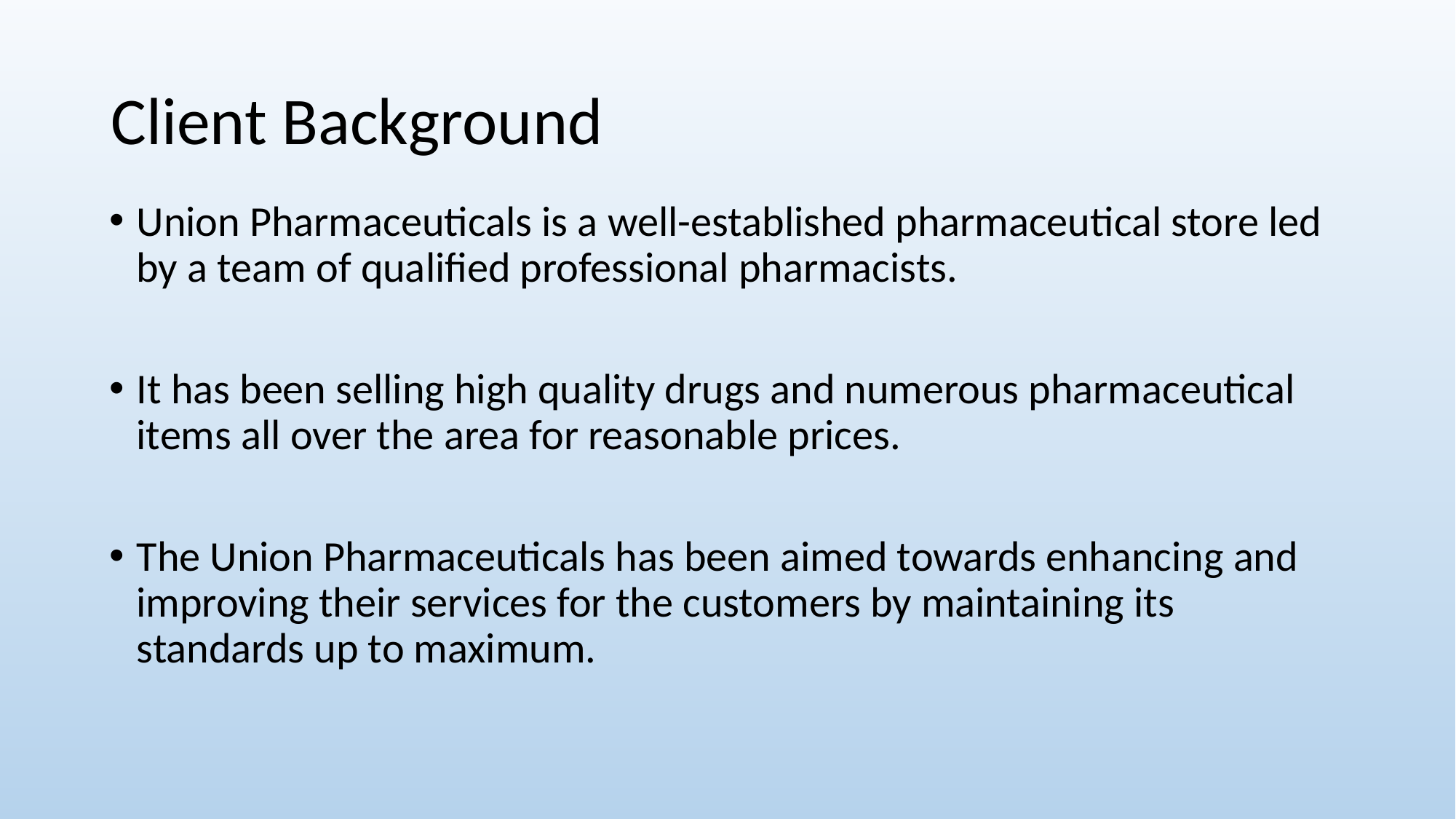

# Client Background
Union Pharmaceuticals is a well-established pharmaceutical store led by a team of qualified professional pharmacists.

It has been selling high quality drugs and numerous pharmaceutical items all over the area for reasonable prices.

The Union Pharmaceuticals has been aimed towards enhancing and improving their services for the customers by maintaining its standards up to maximum.